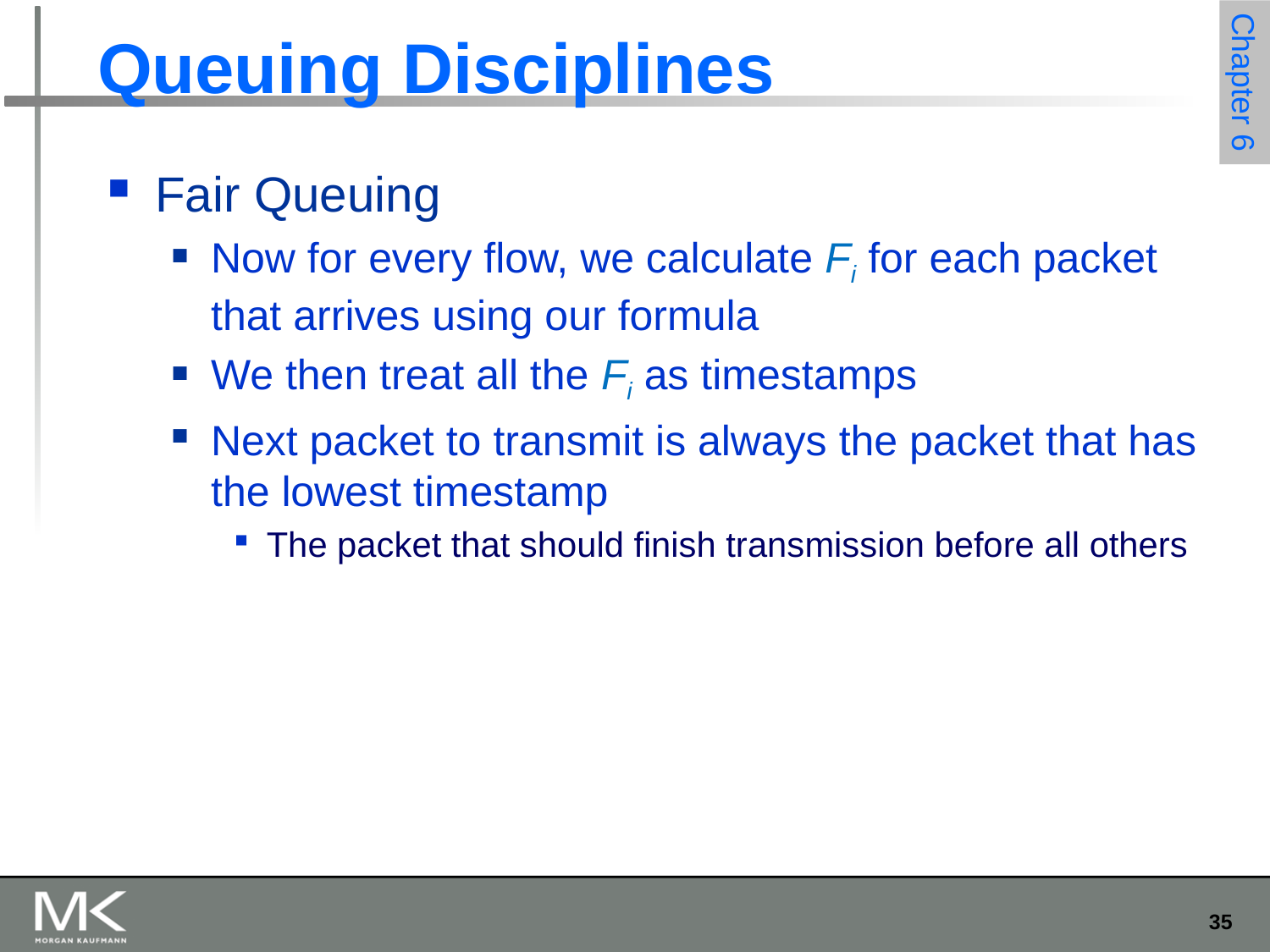

# Queuing Disciplines
Fair Queuing
Now for every flow, we calculate Fi for each packet that arrives using our formula
We then treat all the Fi as timestamps
Next packet to transmit is always the packet that has the lowest timestamp
The packet that should finish transmission before all others